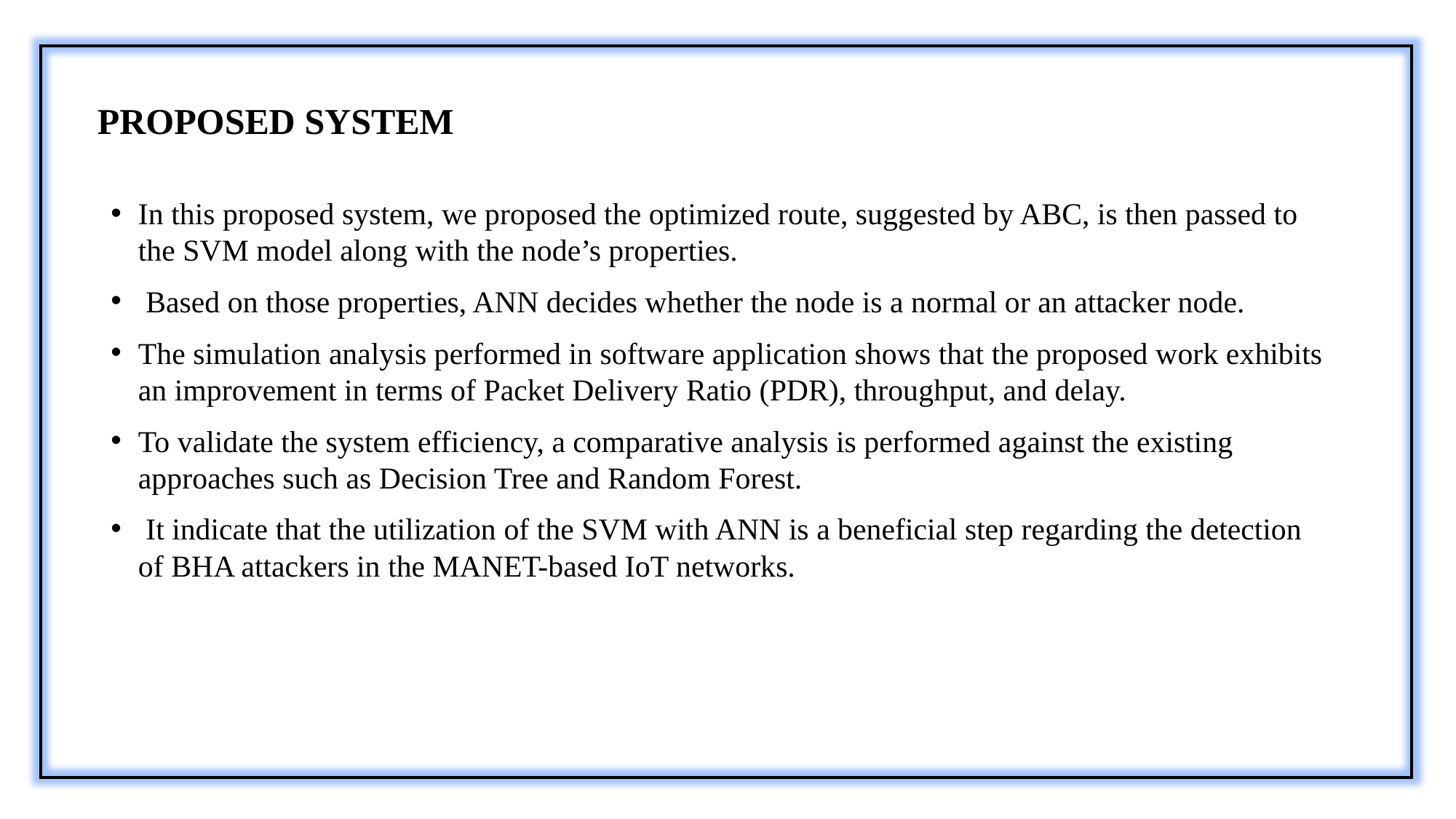

# PROPOSED SYSTEM
In this proposed system, we proposed the optimized route, suggested by ABC, is then passed to the SVM model along with the node’s properties.
 Based on those properties, ANN decides whether the node is a normal or an attacker node.
The simulation analysis performed in software application shows that the proposed work exhibits an improvement in terms of Packet Delivery Ratio (PDR), throughput, and delay.
To validate the system efficiency, a comparative analysis is performed against the existing approaches such as Decision Tree and Random Forest.
 It indicate that the utilization of the SVM with ANN is a beneficial step regarding the detection of BHA attackers in the MANET-based IoT networks.